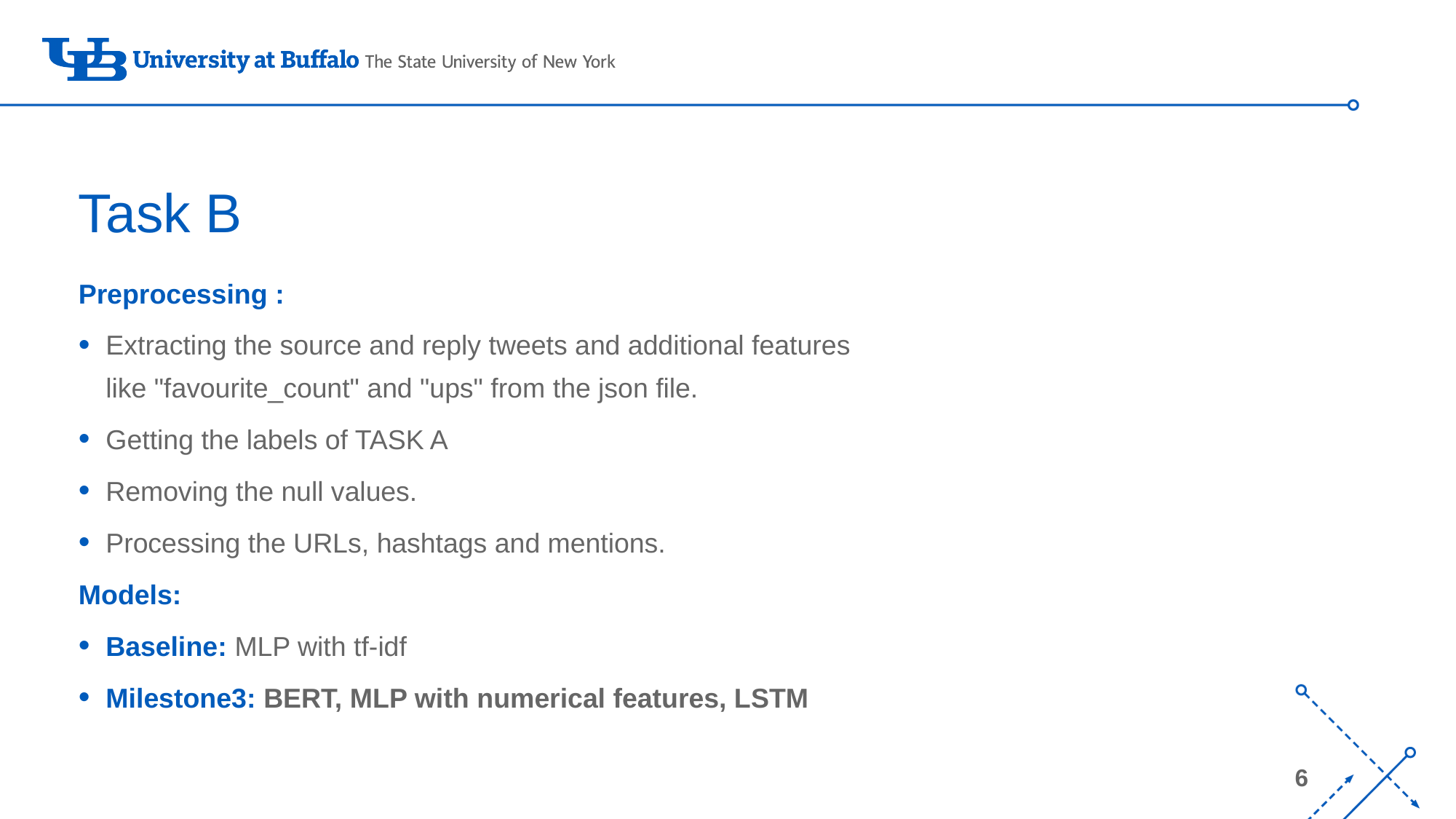

# Task B
Preprocessing :
Extracting the source and reply tweets and additional features like "favourite_count" and "ups" from the json file.
Getting the labels of TASK A
Removing the null values.
Processing the URLs, hashtags and mentions.
Models:
Baseline: MLP with tf-idf
Milestone3: BERT, MLP with numerical features, LSTM